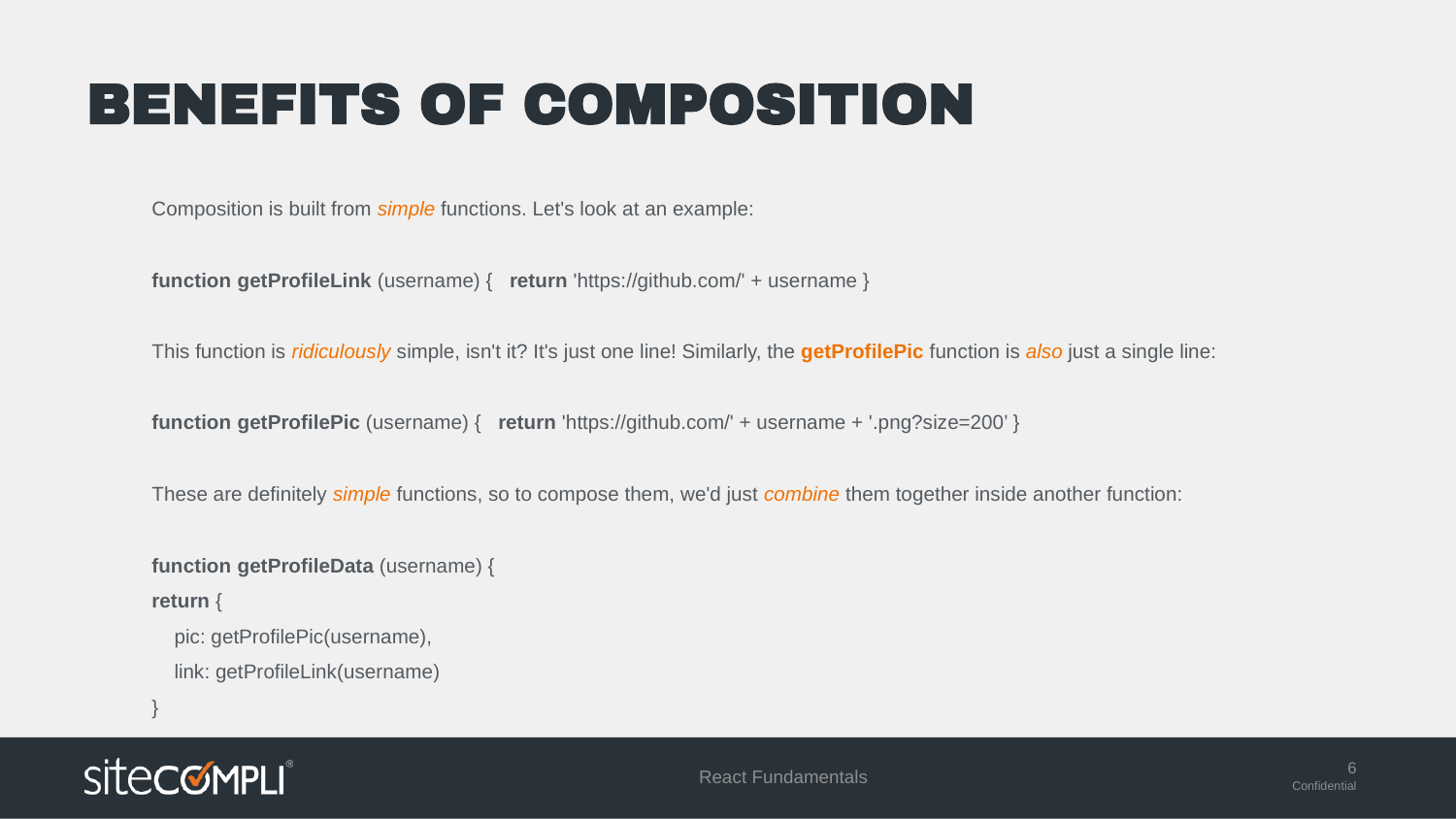

# Benefits of composition
Composition is built from simple functions. Let's look at an example:

function getProfileLink (username) {   return 'https://github.com/' + username }

This function is ridiculously simple, isn't it? It's just one line! Similarly, the getProfilePic function is also just a single line:

function getProfilePic (username) {   return 'https://github.com/' + username + '.png?size=200’ }

These are definitely simple functions, so to compose them, we'd just combine them together inside another function:

function getProfileData (username) {
	return {
	    pic: getProfilePic(username),
	    link: getProfileLink(username)
	}
React Fundamentals
6